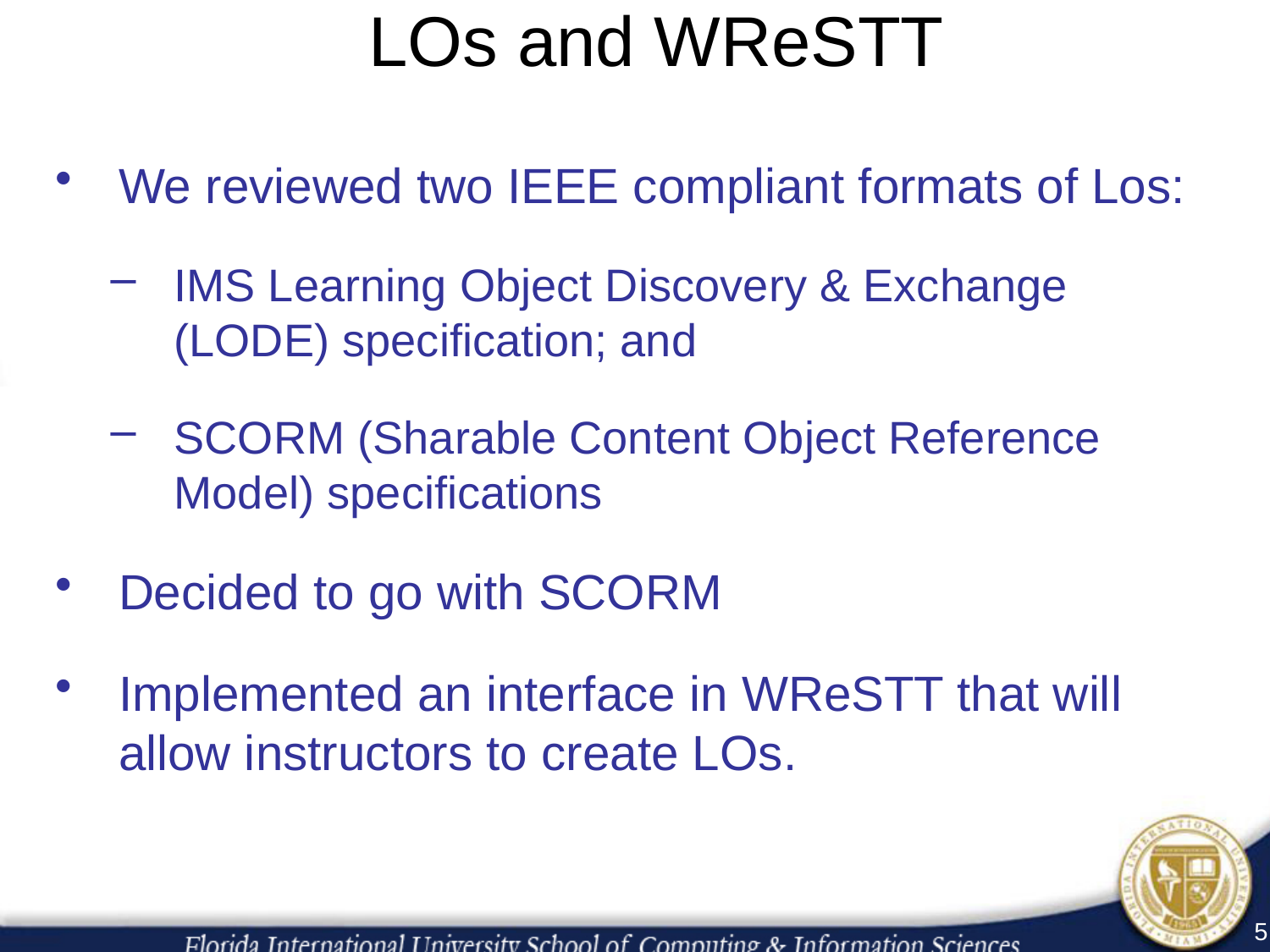

# LOs and WReSTT
We reviewed two IEEE compliant formats of Los:
IMS Learning Object Discovery & Exchange (LODE) specification; and
SCORM (Sharable Content Object Reference Model) specifications
Decided to go with SCORM
Implemented an interface in WReSTT that will allow instructors to create LOs.

5